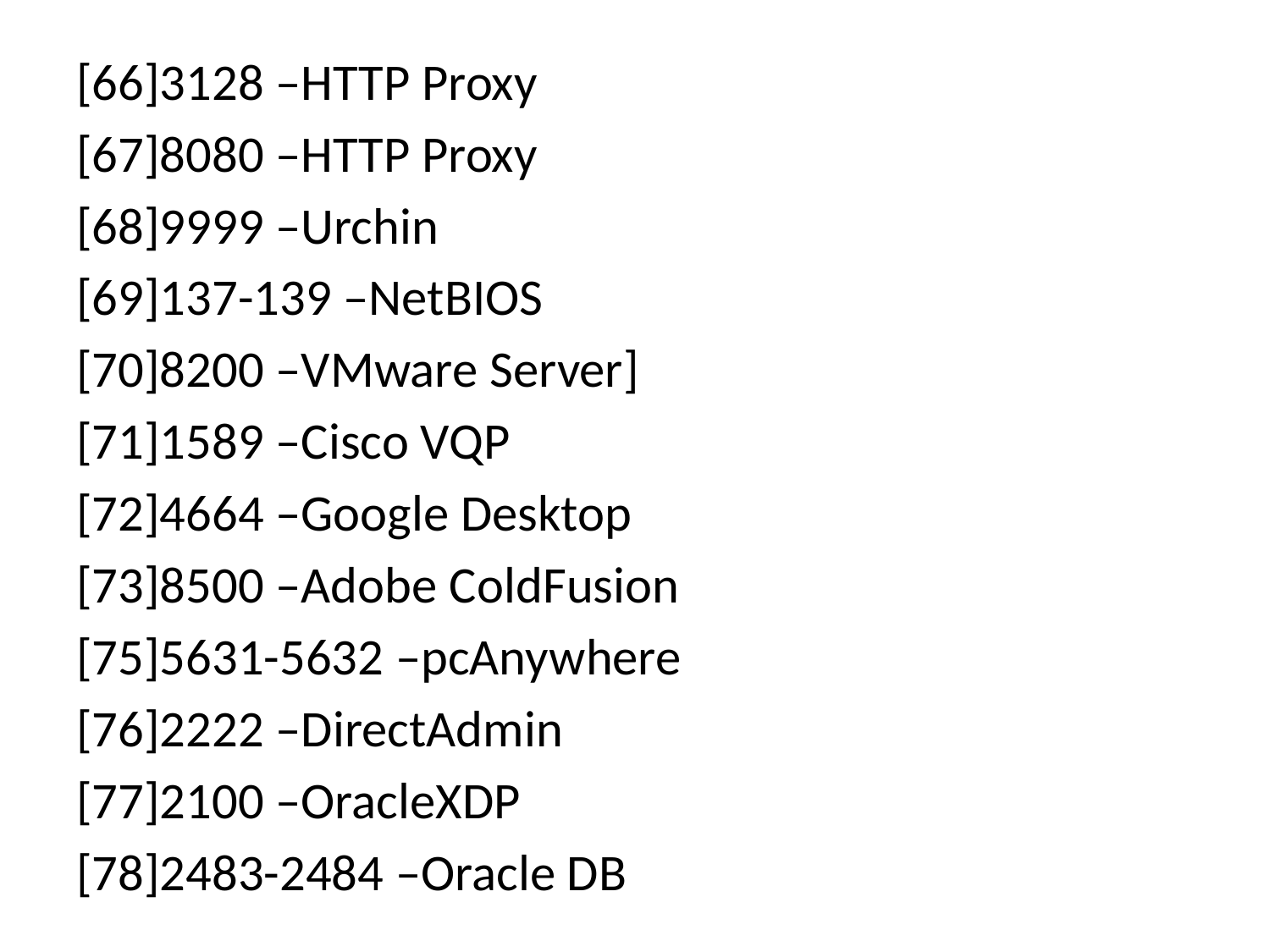

#
[66]3128 –HTTP Proxy
[67]8080 –HTTP Proxy
[68]9999 –Urchin
[69]137-139 –NetBIOS
[70]8200 –VMware Server]
[71]1589 –Cisco VQP
[72]4664 –Google Desktop
[73]8500 –Adobe ColdFusion
[75]5631-5632 –pcAnywhere
[76]2222 –DirectAdmin
[77]2100 –OracleXDP
[78]2483-2484 –Oracle DB